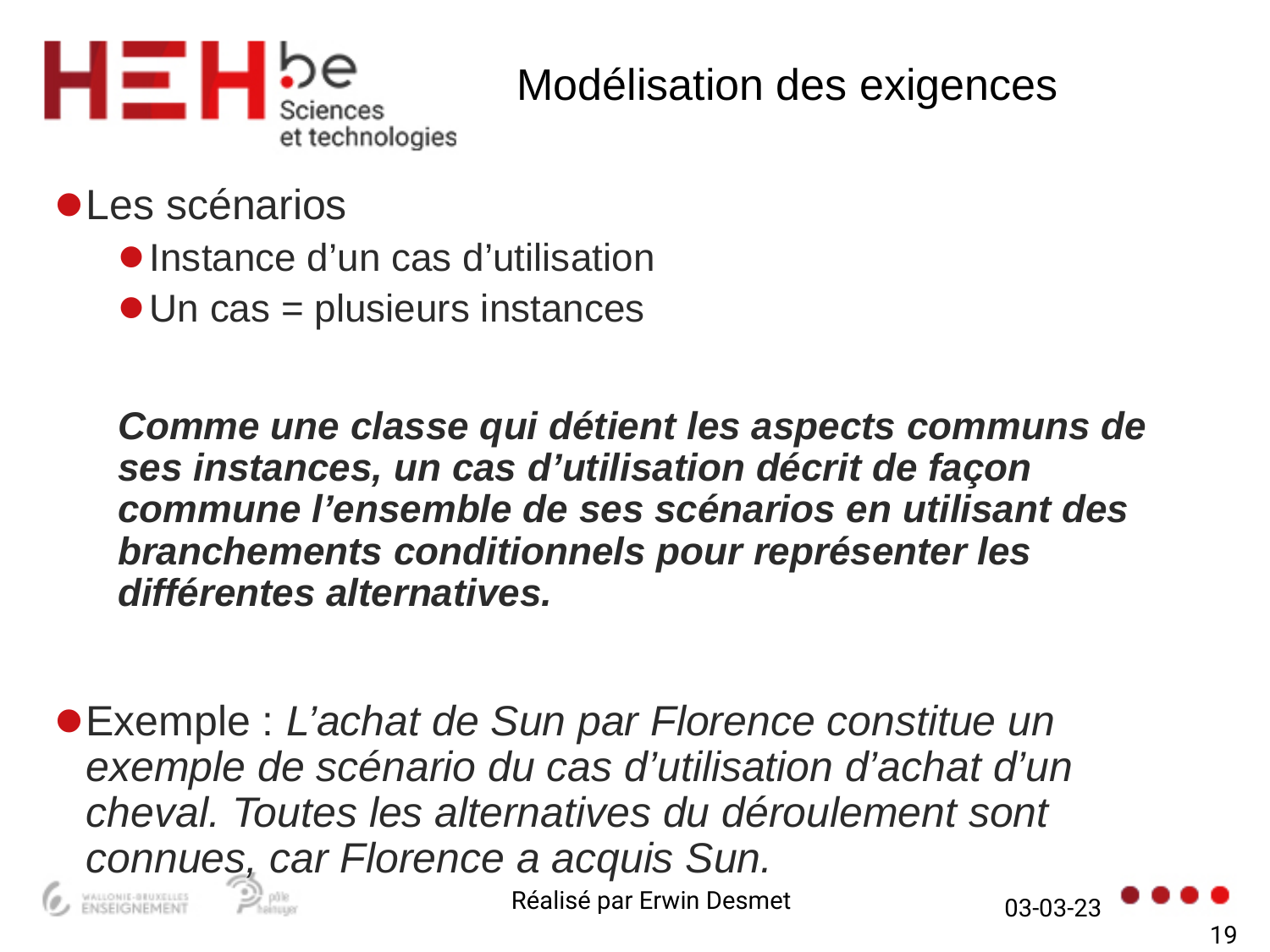

# Modélisation des exigences
Les scénarios
Instance d’un cas d’utilisation
Un cas = plusieurs instances

Comme une classe qui détient les aspects communs de ses instances, un cas d’utilisation décrit de façon commune l’ensemble de ses scénarios en utilisant des branchements conditionnels pour représenter les différentes alternatives.

Exemple : L’achat de Sun par Florence constitue un exemple de scénario du cas d’utilisation d’achat d’un cheval. Toutes les alternatives du déroulement sont connues, car Florence a acquis Sun.